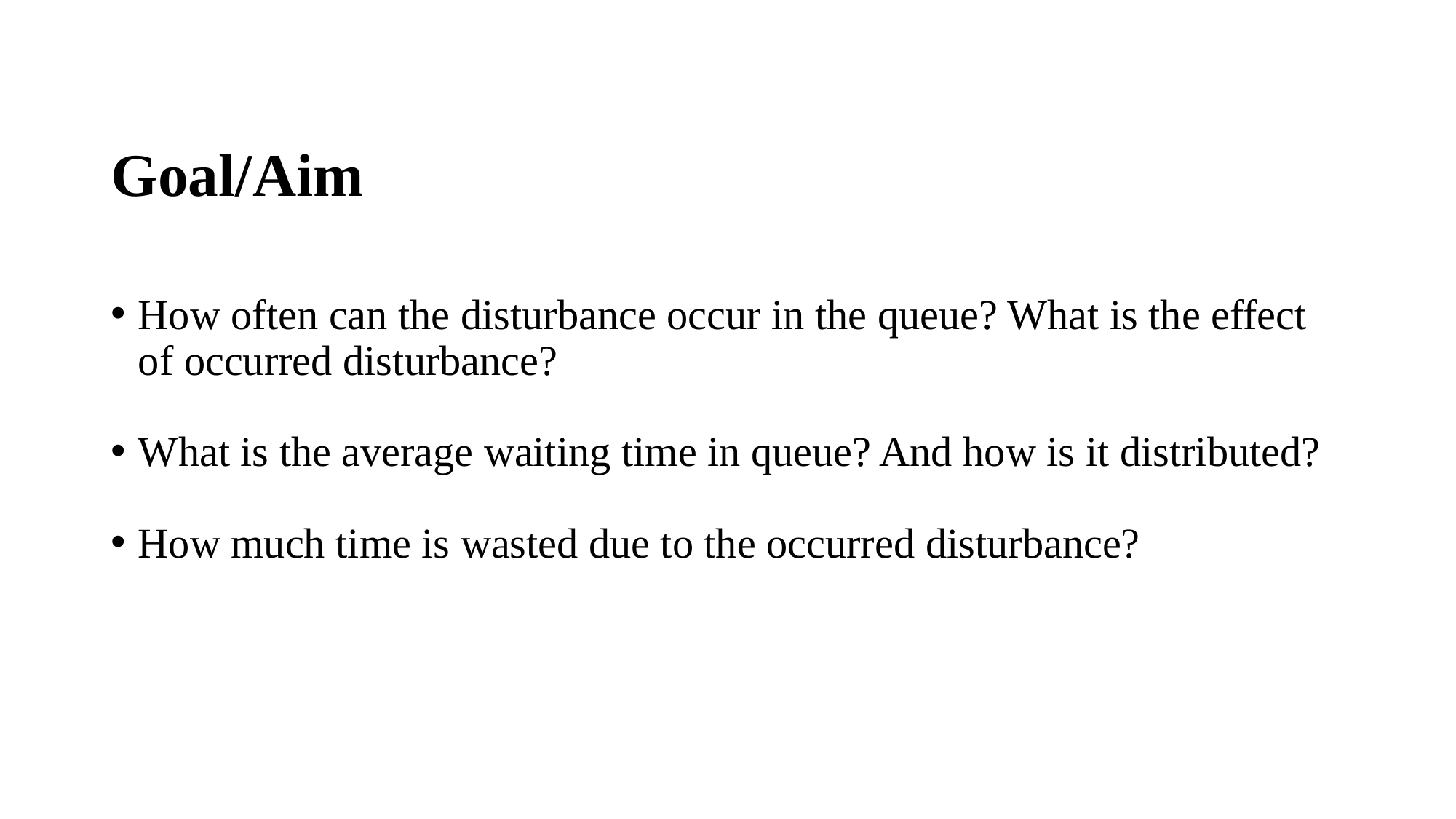

# Goal/Aim

How often can the disturbance occur in the queue? What is the effect of occurred disturbance?

What is the average waiting time in queue? And how is it distributed?

How much time is wasted due to the occurred disturbance?